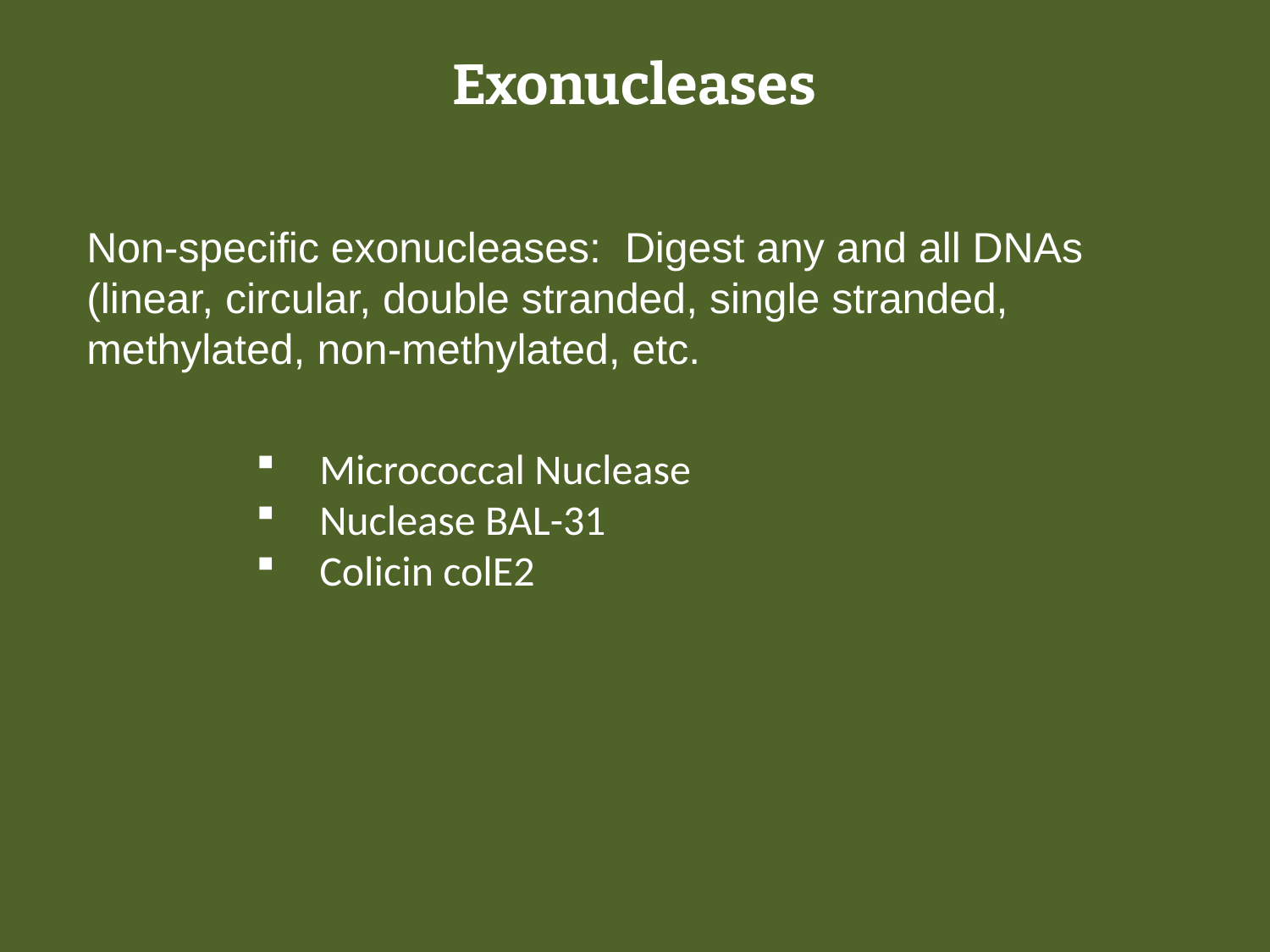

Exonucleases
Non-specific exonucleases:  Digest any and all DNAs (linear, circular, double stranded, single stranded, methylated, non-methylated, etc.
Micrococcal Nuclease
Nuclease BAL-31
Colicin colE2